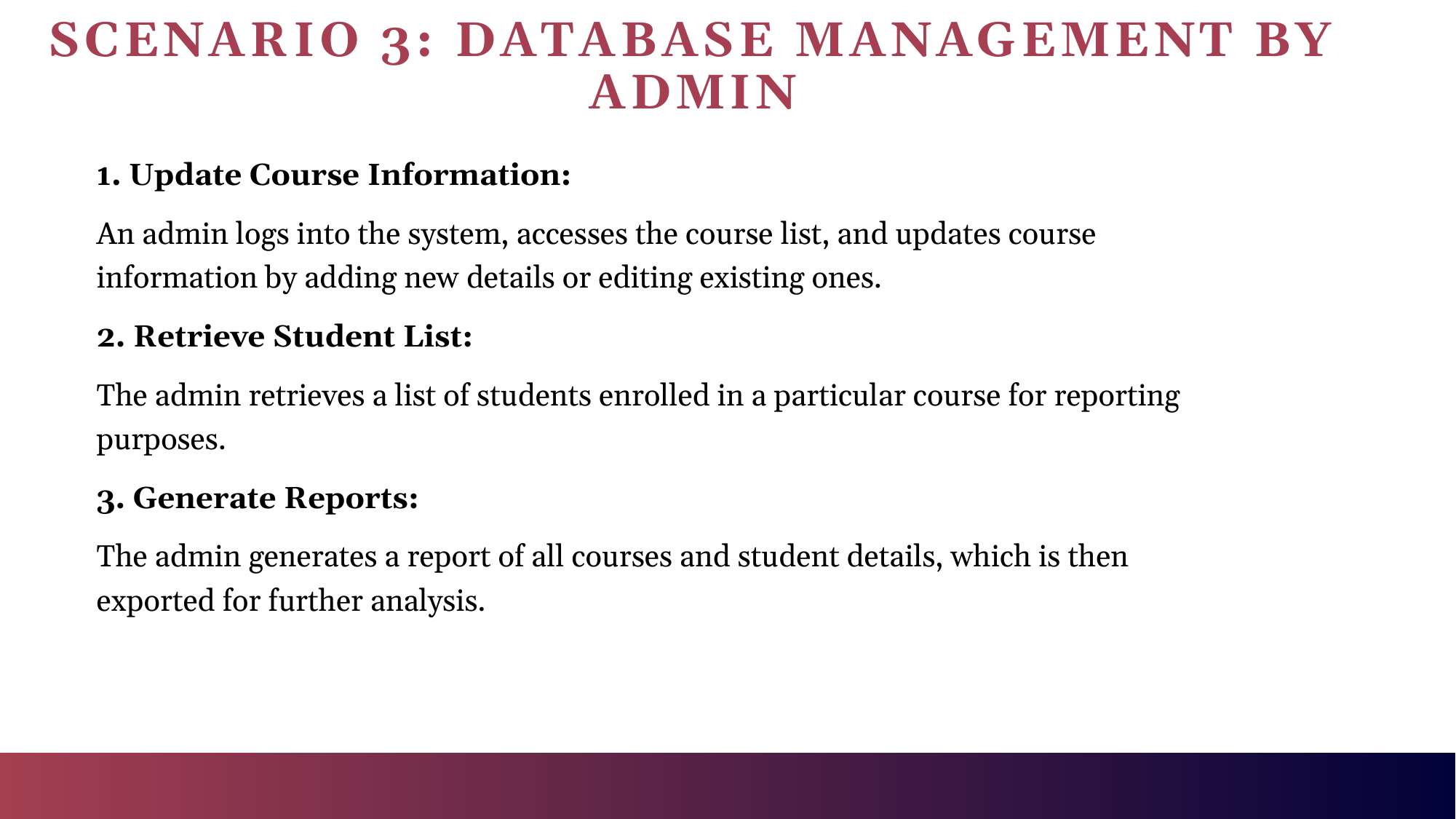

# Scenario 3: Database Management by Admin
1. Update Course Information:
An admin logs into the system, accesses the course list, and updates course information by adding new details or editing existing ones.
2. Retrieve Student List:
The admin retrieves a list of students enrolled in a particular course for reporting purposes.
3. Generate Reports:
The admin generates a report of all courses and student details, which is then exported for further analysis.